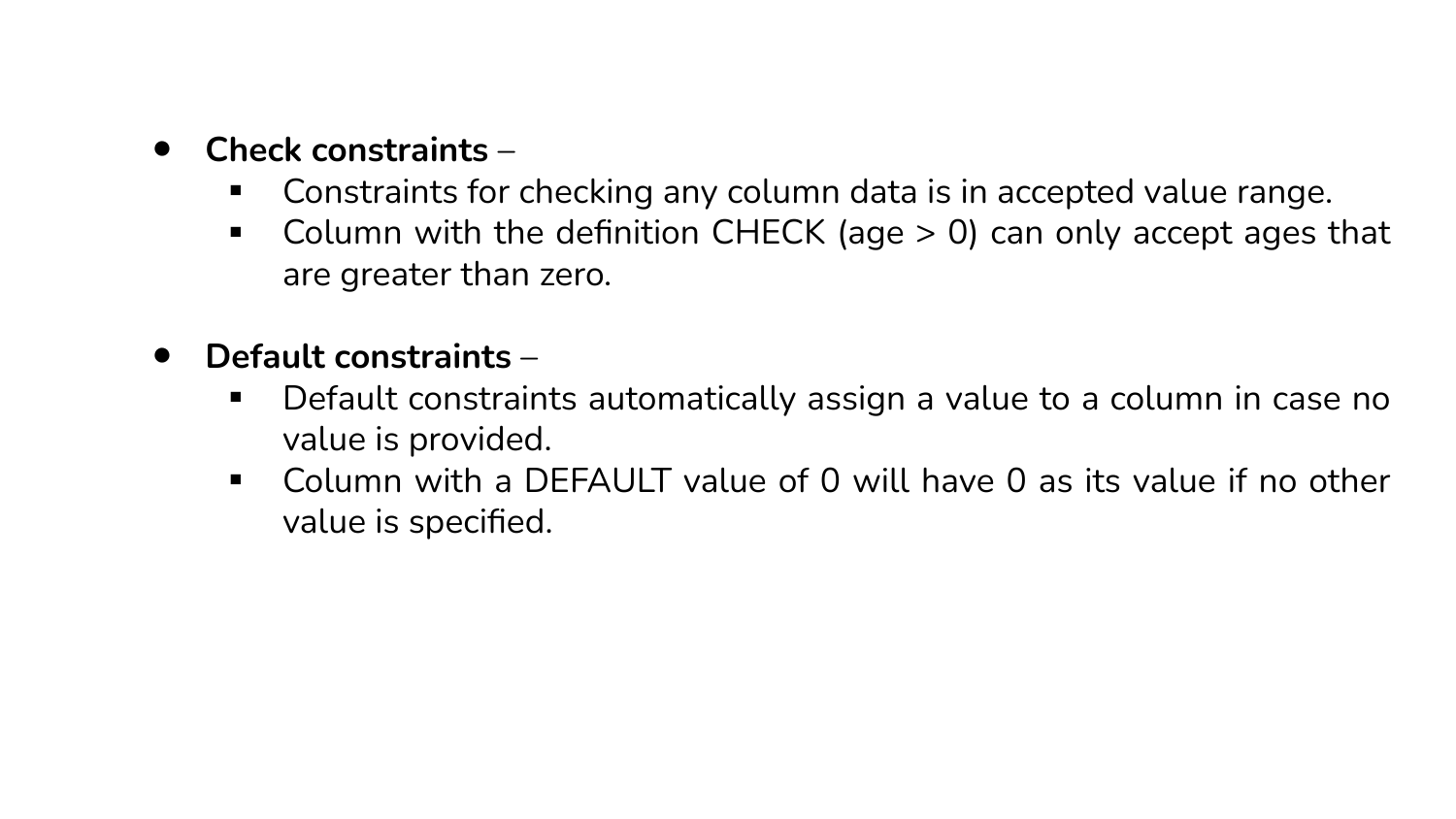

Check constraints –
Constraints for checking any column data is in accepted value range.
Column with the definition CHECK (age > 0) can only accept ages that are greater than zero.

Default constraints –
Default constraints automatically assign a value to a column in case no value is provided.
Column with a DEFAULT value of 0 will have 0 as its value if no other value is specified.